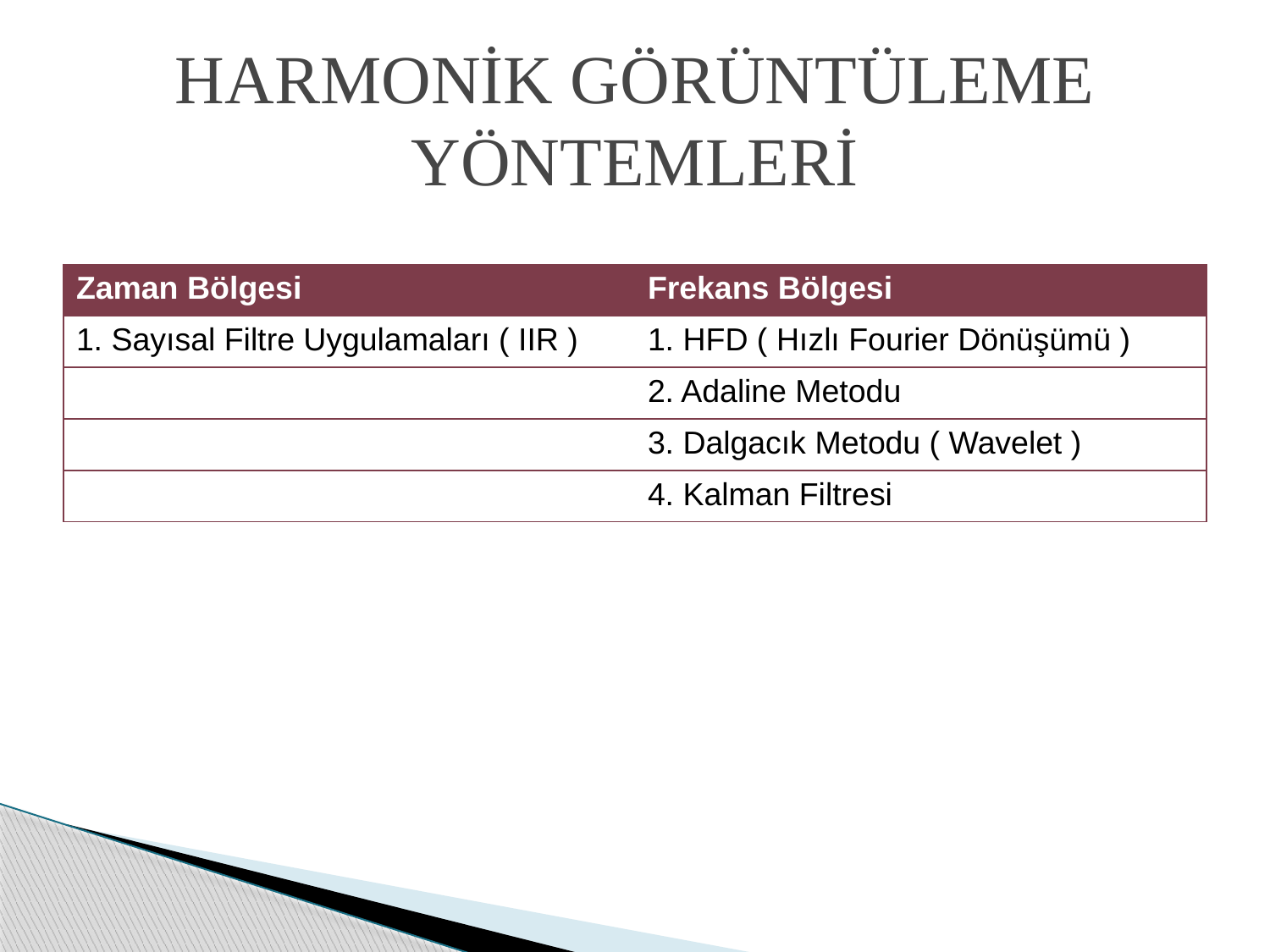

# HARMONİK GÖRÜNTÜLEME YÖNTEMLERİ
| Zaman Bölgesi | Frekans Bölgesi |
| --- | --- |
| 1. Sayısal Filtre Uygulamaları ( IIR ) | 1. HFD ( Hızlı Fourier Dönüşümü ) |
|  | 2. Adaline Metodu |
|  | 3. Dalgacık Metodu ( Wavelet ) |
|  | 4. Kalman Filtresi |